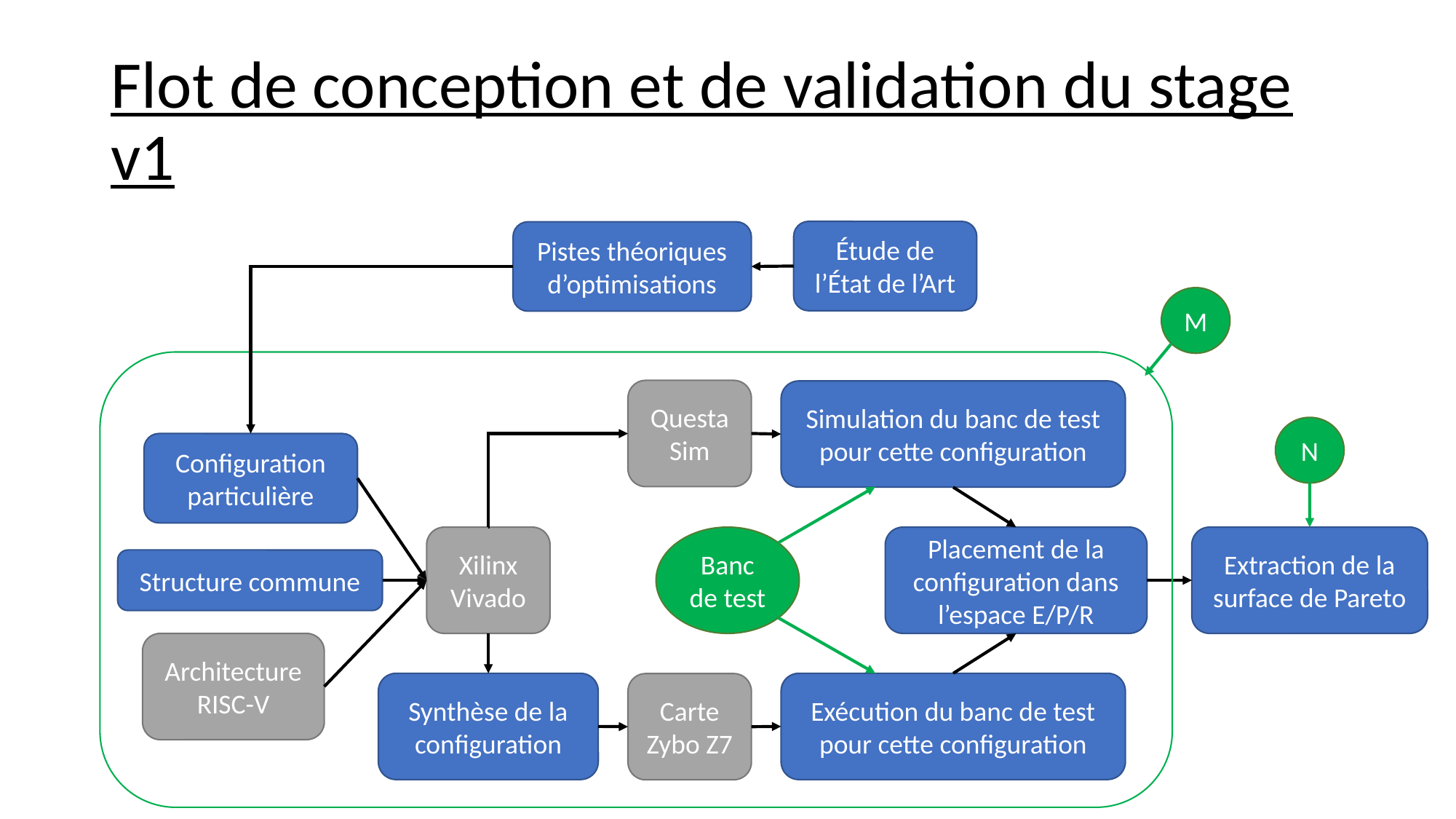

# Flot de conception et de validation du stage v1
Étude de l’État de l’Art
Pistes théoriques d’optimisations
M

Questa Sim
Simulation du banc de test pour cette configuration
N
Configuration particulière
Xilinx Vivado
Banc de test
Placement de la configuration dans l’espace E/P/R
Extraction de la surface de Pareto
Structure commune
Architecture RISC-V
Synthèse de la configuration
Exécution du banc de test pour cette configuration
Carte Zybo Z7